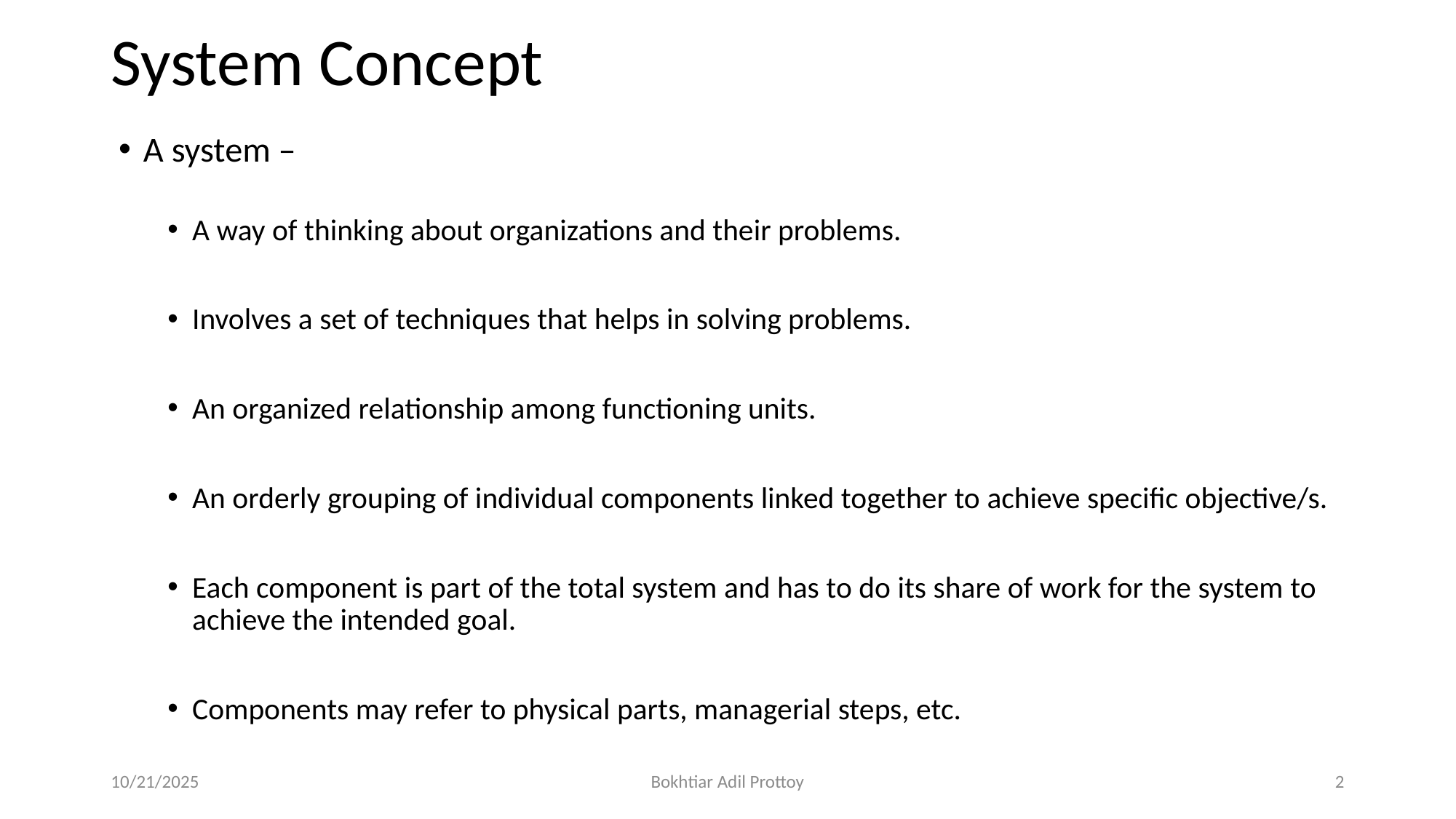

# System Concept
A system –

A way of thinking about organizations and their problems.

Involves a set of techniques that helps in solving problems.

An organized relationship among functioning units.

An orderly grouping of individual components linked together to achieve specific objective/s.

Each component is part of the total system and has to do its share of work for the system to achieve the intended goal.

Components may refer to physical parts, managerial steps, etc.
10/21/2025
Bokhtiar Adil Prottoy
2